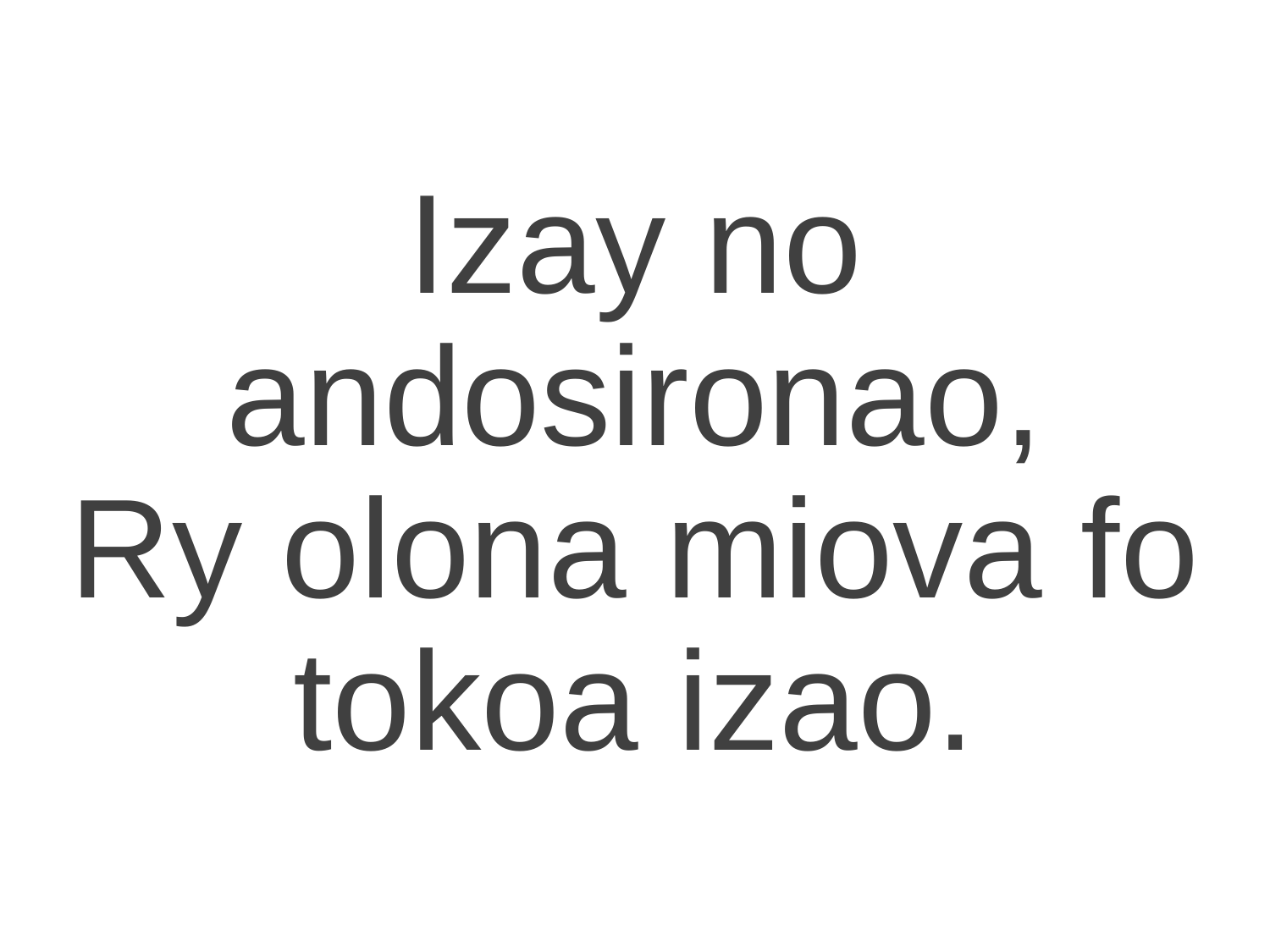

Izay no andosironao,
Ry olona miova fo tokoa izao.